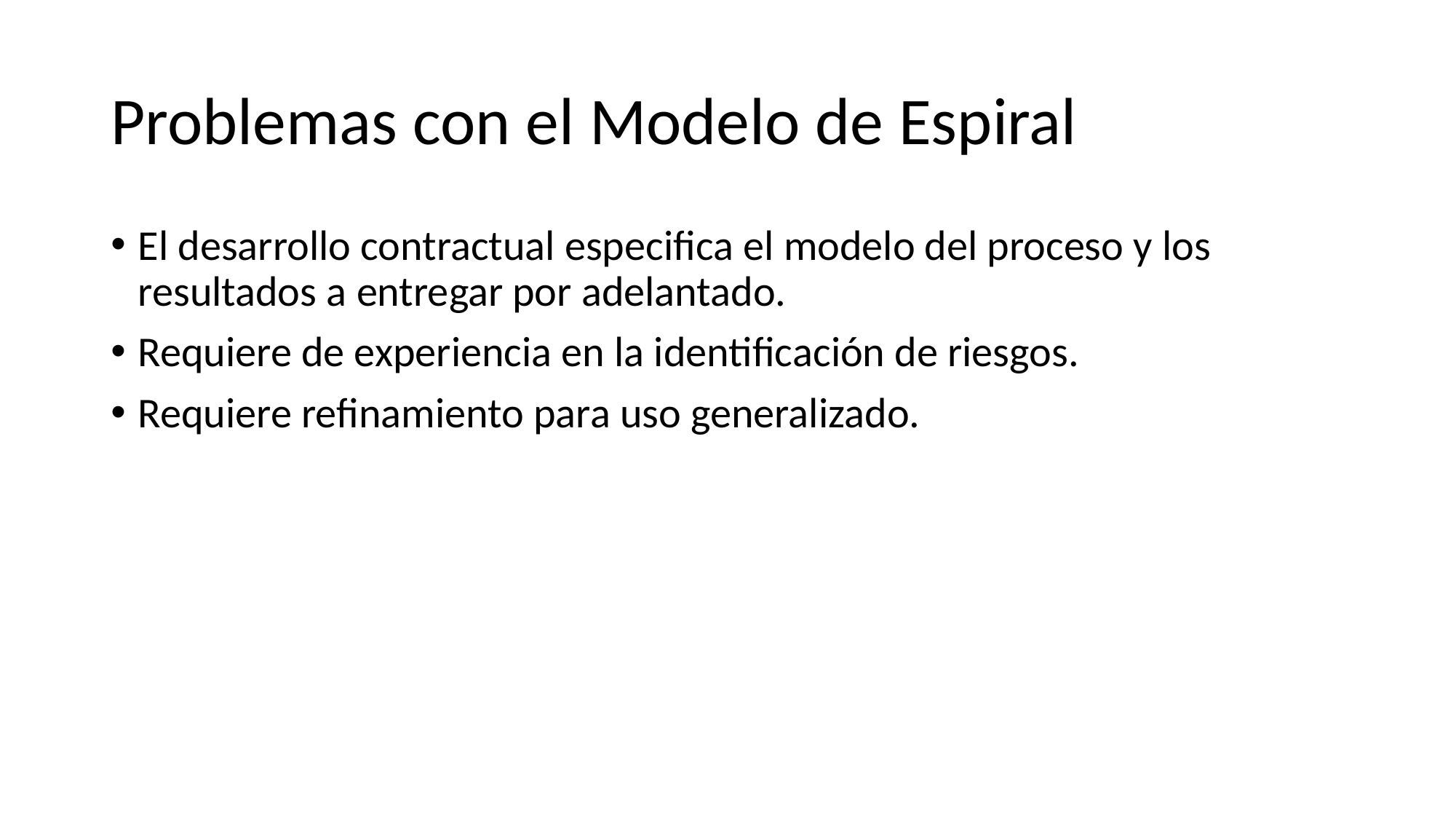

# Problemas con el Modelo de Espiral
El desarrollo contractual especifica el modelo del proceso y los resultados a entregar por adelantado.
Requiere de experiencia en la identificación de riesgos.
Requiere refinamiento para uso generalizado.